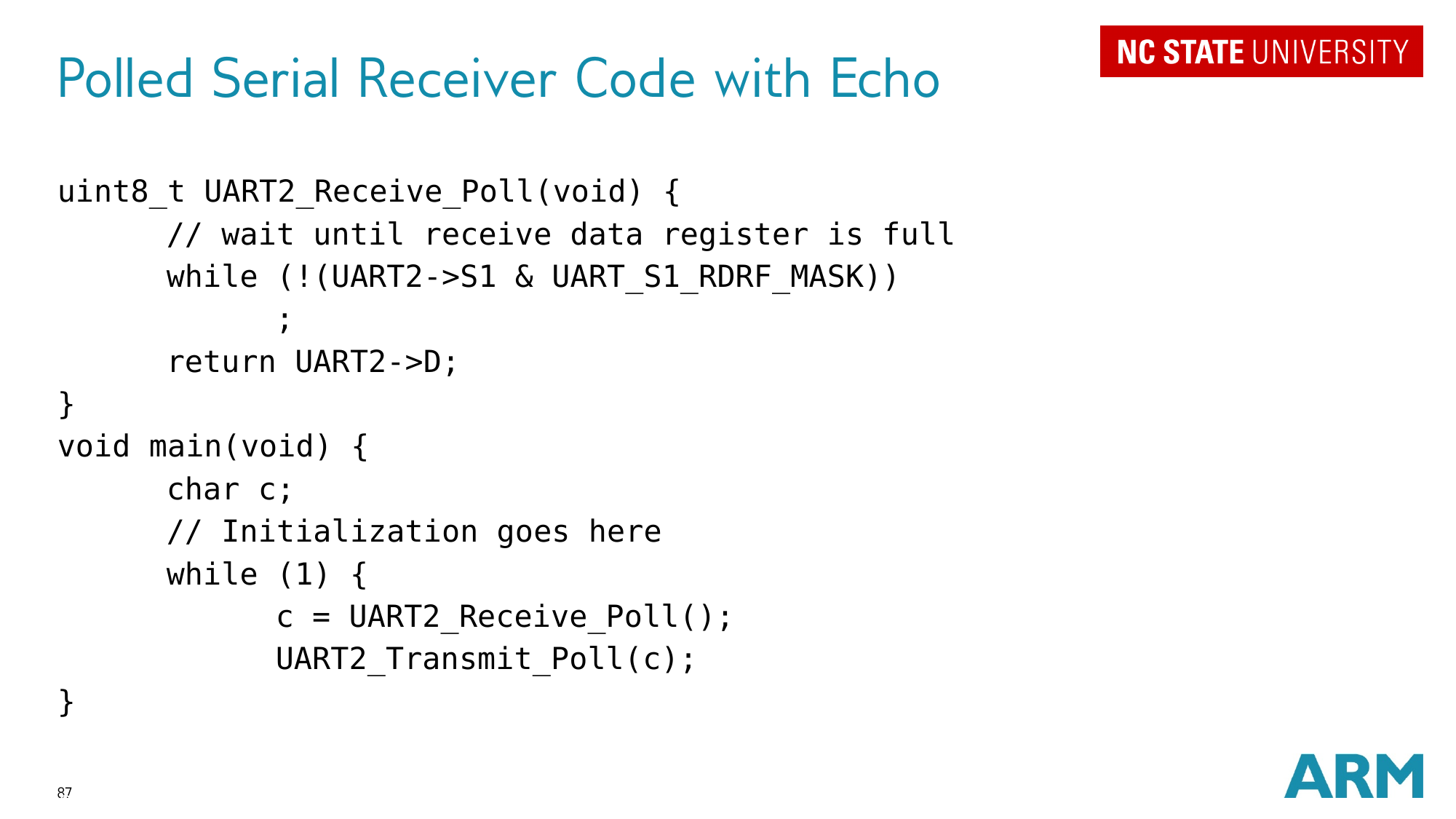

# Polled Serial Receiver Code with Echo
uint8_t UART2_Receive_Poll(void) {
	// wait until receive data register is full
	while (!(UART2->S1 & UART_S1_RDRF_MASK))
		;
	return UART2->D;
}
void main(void) {
	char c;
	// Initialization goes here
	while (1) {
		c = UART2_Receive_Poll();
		UART2_Transmit_Poll(c);
}